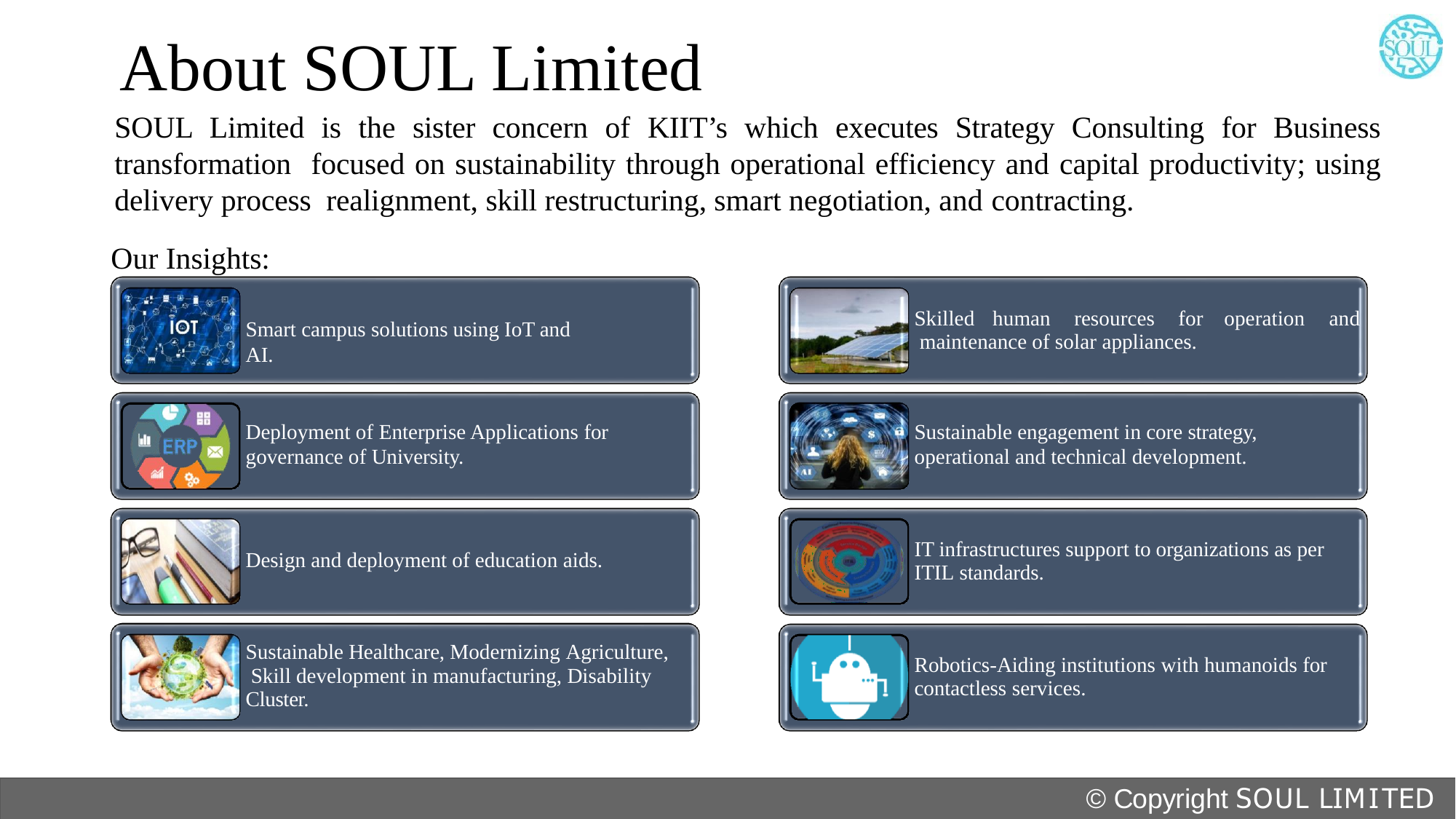

About SOUL Limited
SOUL Limited is the sister concern of KIIT’s which executes Strategy Consulting for Business transformation  focused on sustainability through operational efficiency and capital productivity; using delivery process  realignment, skill restructuring, smart negotiation, and contracting.
Our Insights:

Skilled	human	resources	for	operation	and  maintenance of solar appliances.
Smart campus solutions using IoT and AI.

Deployment of Enterprise Applications for
governance of University.
Sustainable engagement in core strategy,
operational and technical development.

IT infrastructures support to organizations as per  ITIL standards.
Design and deployment of education aids.

Sustainable Healthcare, Modernizing Agriculture,  Skill development in manufacturing, Disability  Cluster.
Robotics-Aiding institutions with humanoids for  contactless services.

© Copyright SOUL LIMITED